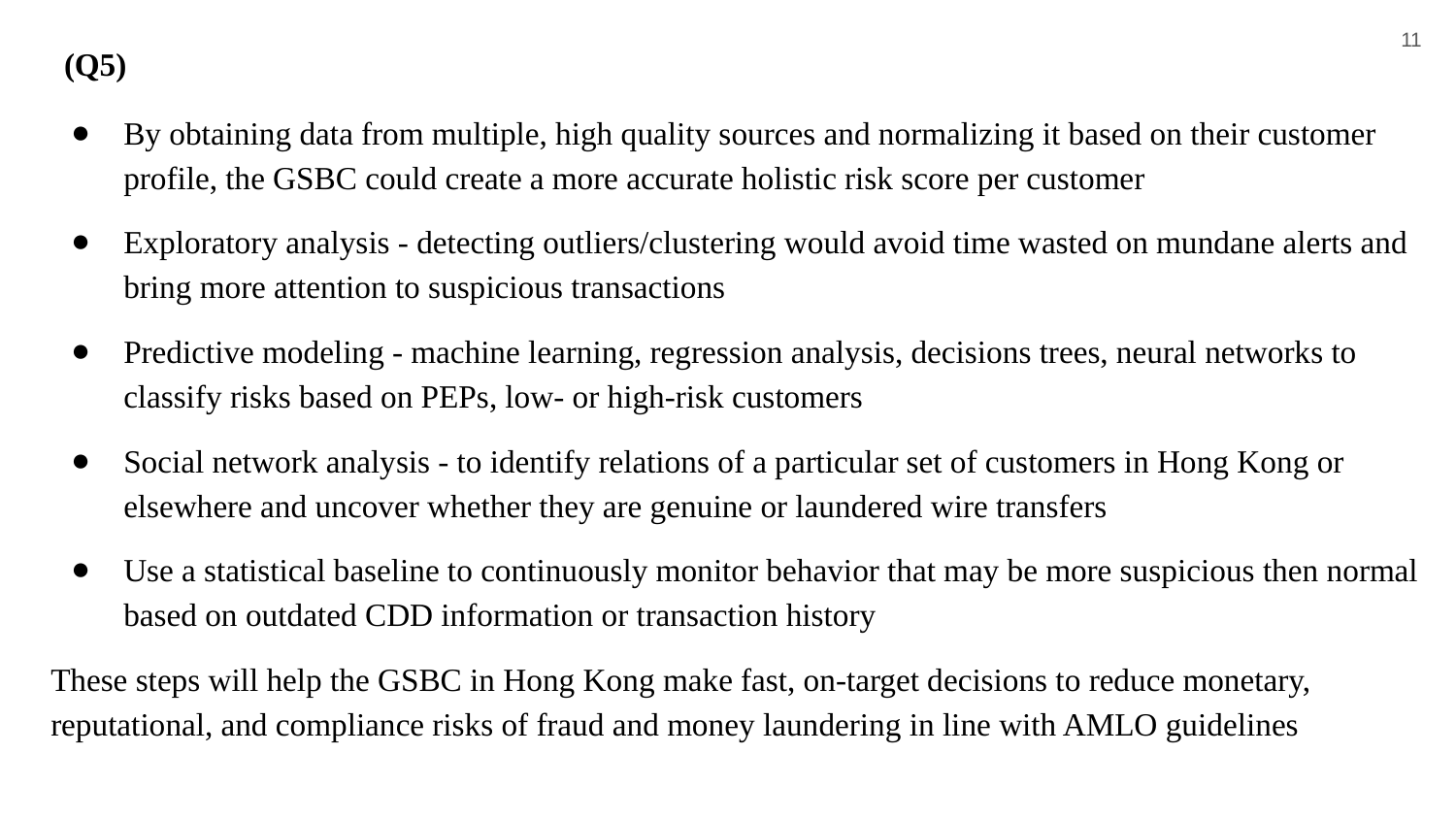

11
# (Q5)

By obtaining data from multiple, high quality sources and normalizing it based on their customer profile, the GSBC could create a more accurate holistic risk score per customer
Exploratory analysis - detecting outliers/clustering would avoid time wasted on mundane alerts and bring more attention to suspicious transactions
Predictive modeling - machine learning, regression analysis, decisions trees, neural networks to classify risks based on PEPs, low- or high-risk customers
Social network analysis - to identify relations of a particular set of customers in Hong Kong or elsewhere and uncover whether they are genuine or laundered wire transfers
Use a statistical baseline to continuously monitor behavior that may be more suspicious then normal based on outdated CDD information or transaction history
These steps will help the GSBC in Hong Kong make fast, on-target decisions to reduce monetary, reputational, and compliance risks of fraud and money laundering in line with AMLO guidelines